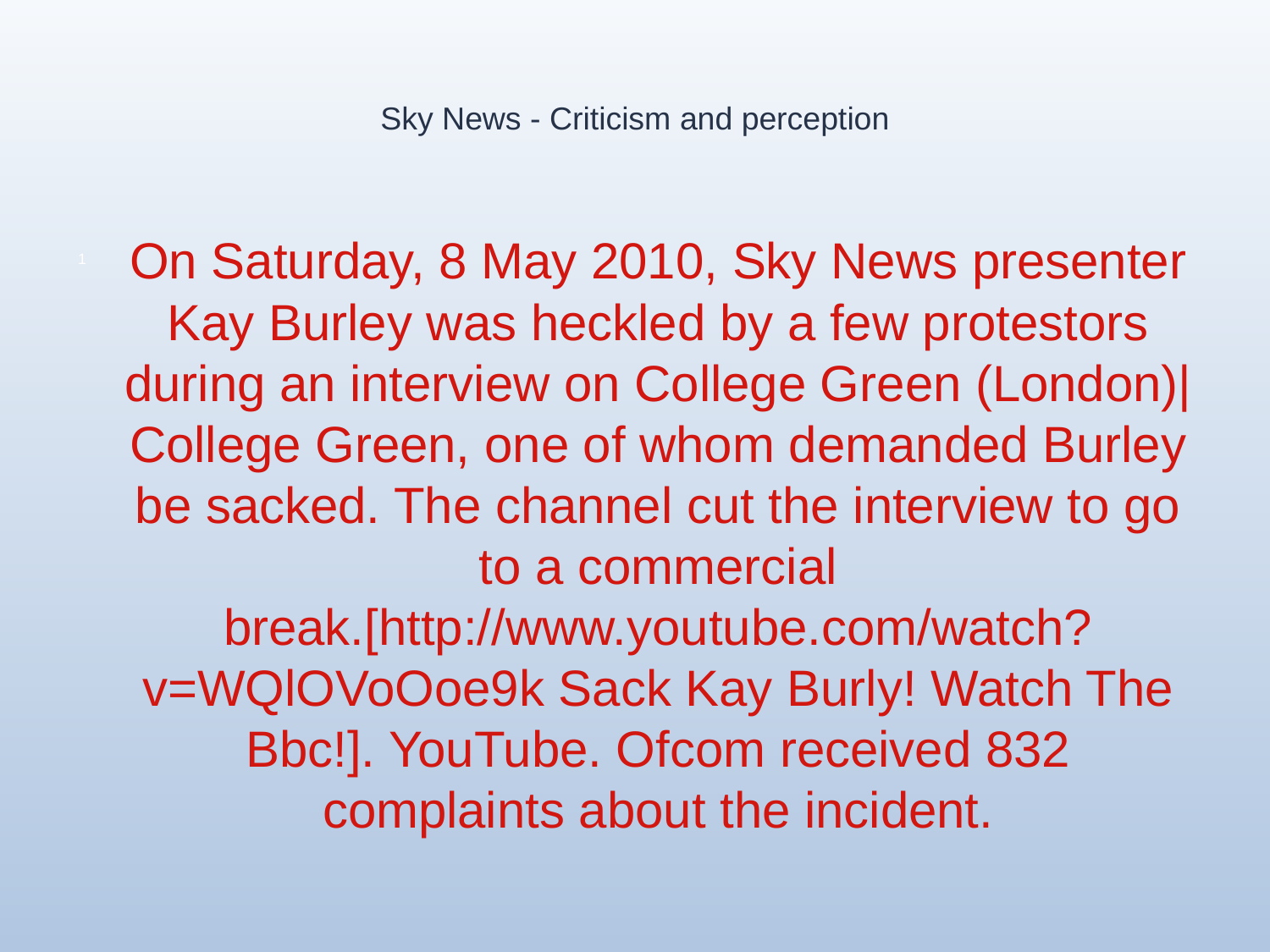

# Sky News - Criticism and perception
On Saturday, 8 May 2010, Sky News presenter Kay Burley was heckled by a few protestors during an interview on College Green (London)|College Green, one of whom demanded Burley be sacked. The channel cut the interview to go to a commercial break.[http://www.youtube.com/watch?v=WQlOVoOoe9k Sack Kay Burly! Watch The Bbc!]. YouTube. Ofcom received 832 complaints about the incident.